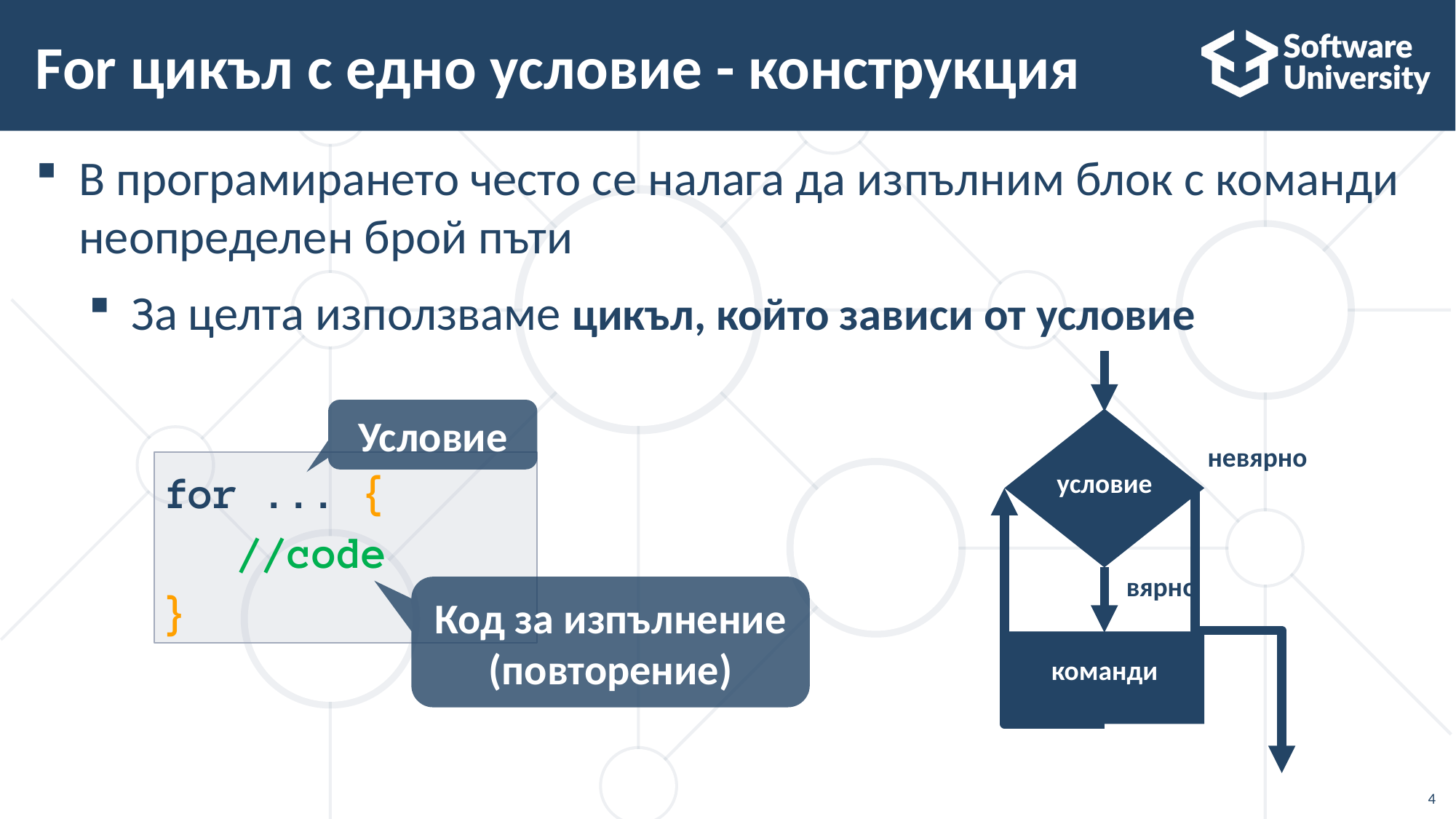

# For цикъл с едно условие - конструкция
В програмирането често се налага да изпълним блок с команди неопределен брой пъти
За целта използваме цикъл, който зависи от условие
Условие

невярно
for ... {
   //code
}
условие
вярно
Код за изпълнение (повторение)

команди
4